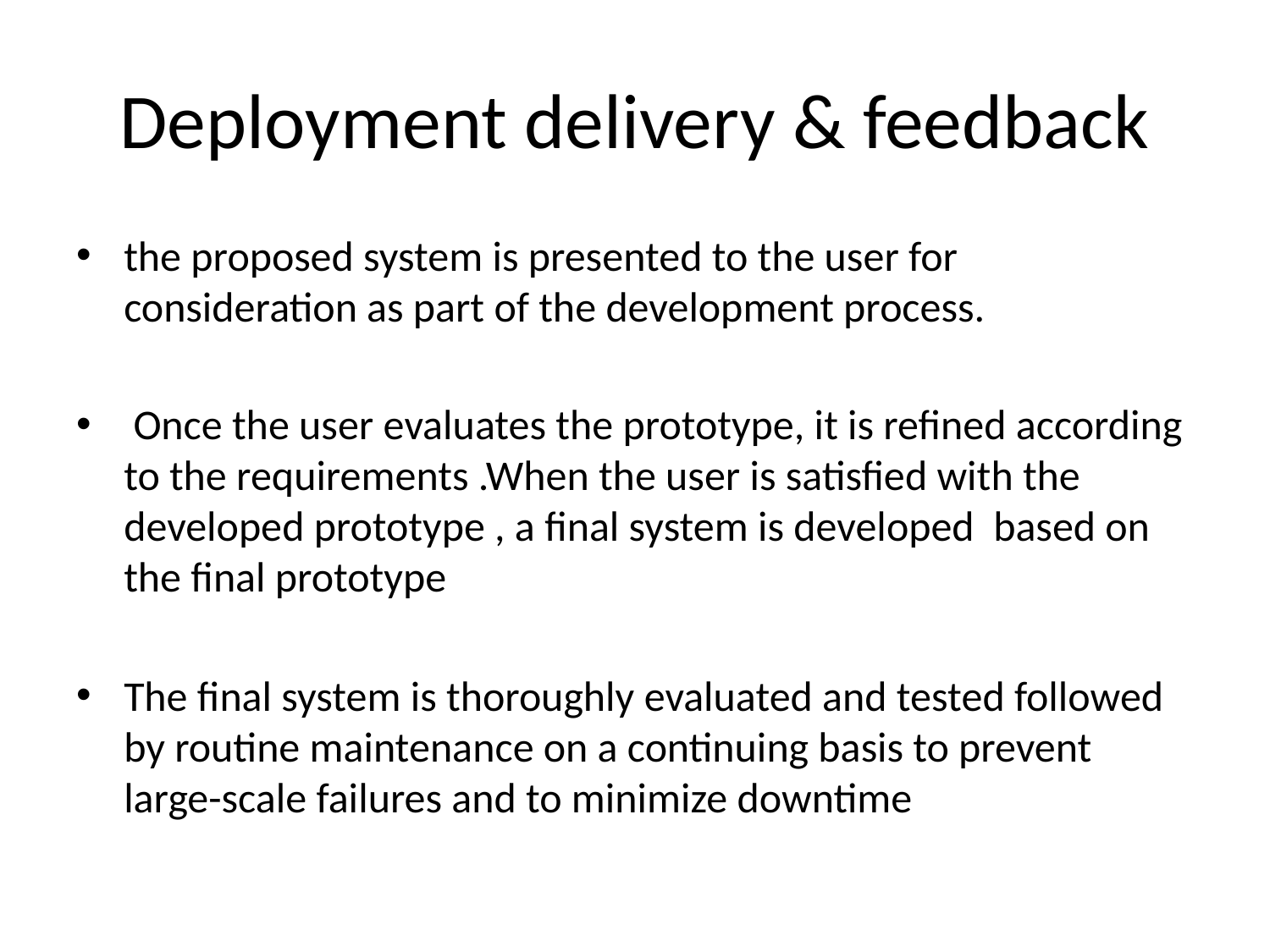

# Deployment delivery & feedback
the proposed system is presented to the user for consideration as part of the development process.

 Once the user evaluates the prototype, it is refined according to the requirements .When the user is satisfied with the developed prototype , a final system is developed  based on the final prototype

The final system is thoroughly evaluated and tested followed by routine maintenance on a continuing basis to prevent large-scale failures and to minimize downtime